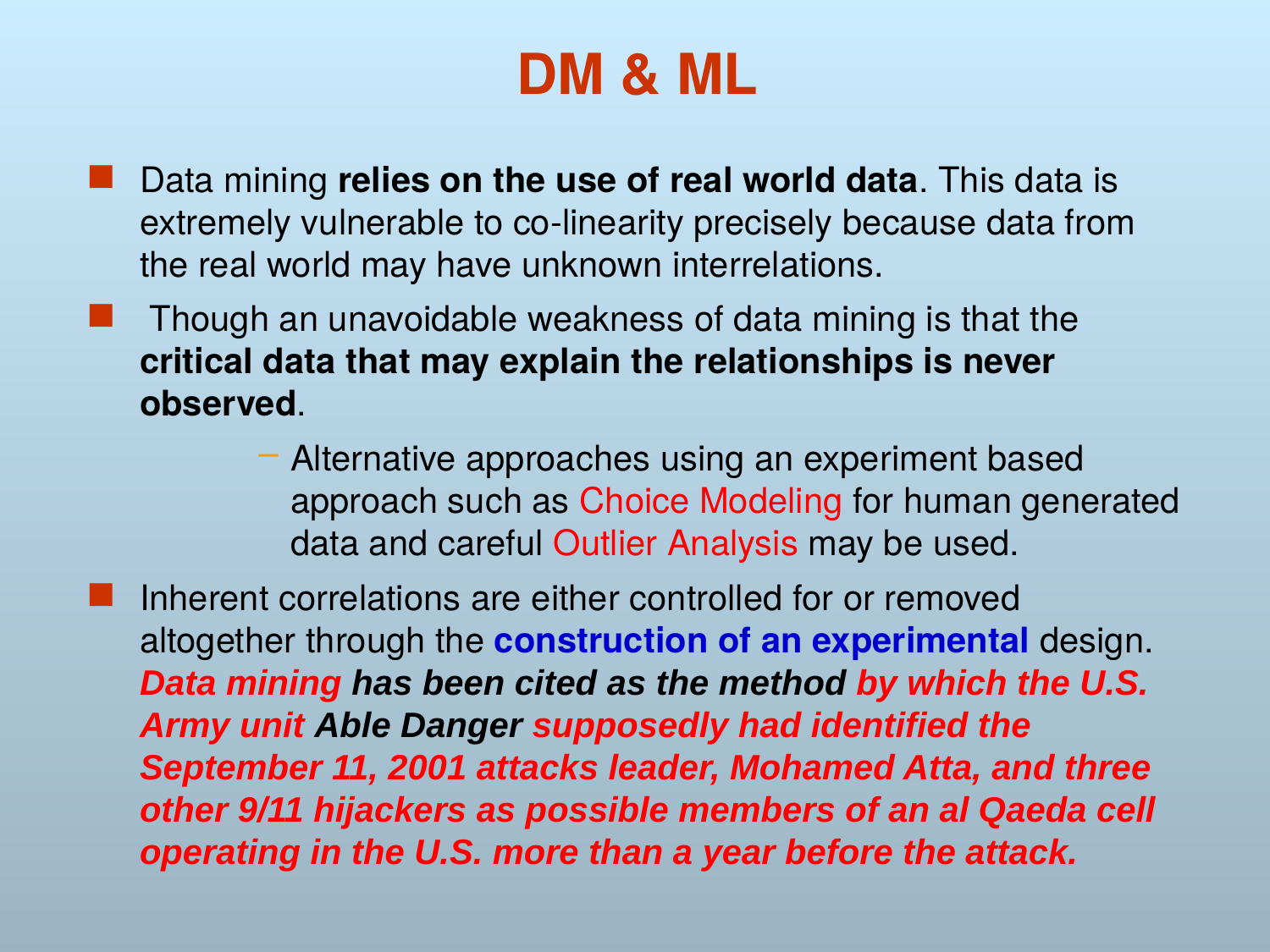

# DM & ML
Data mining relies on the use of real world data. This data is extremely vulnerable to co-linearity precisely because data from the real world may have unknown interrelations.
 Though an unavoidable weakness of data mining is that the critical data that may explain the relationships is never observed.
Alternative approaches using an experiment based approach such as Choice Modeling for human generated data and careful Outlier Analysis may be used.
Inherent correlations are either controlled for or removed altogether through the construction of an experimental design.
Data mining has been cited as the method by which the U.S. Army unit Able Danger supposedly had identified the September 11, 2001 attacks leader, Mohamed Atta, and three other 9/11 hijackers as possible members of an al Qaeda cell operating in the U.S. more than a year before the attack.